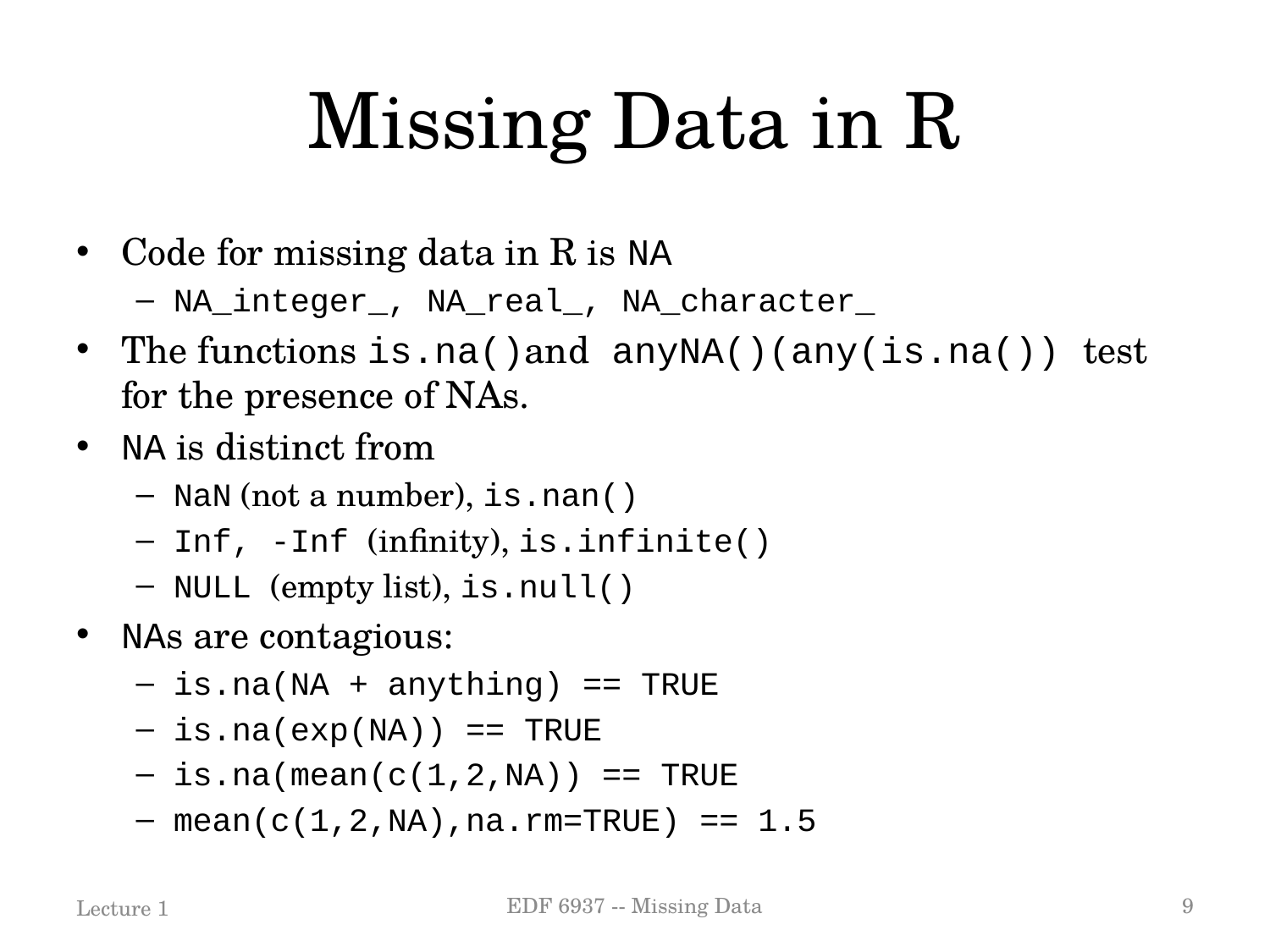

# Missing Data in R
Code for missing data in R is NA
NA_integer_, NA_real_, NA_character_
The functions is.na()and anyNA()(any(is.na()) test for the presence of NAs.
NA is distinct from
NaN (not a number), is.nan()
Inf, -Inf (infinity), is.infinite()
NULL (empty list), is.null()
NAs are contagious:
is.na(NA + anything) == TRUE
is.na(exp(NA)) == TRUE
is.na(mean(c(1,2,NA)) == TRUE
mean(c(1,2,NA),na.rm=TRUE) == 1.5
Lecture 1
EDF 6937 -- Missing Data
9